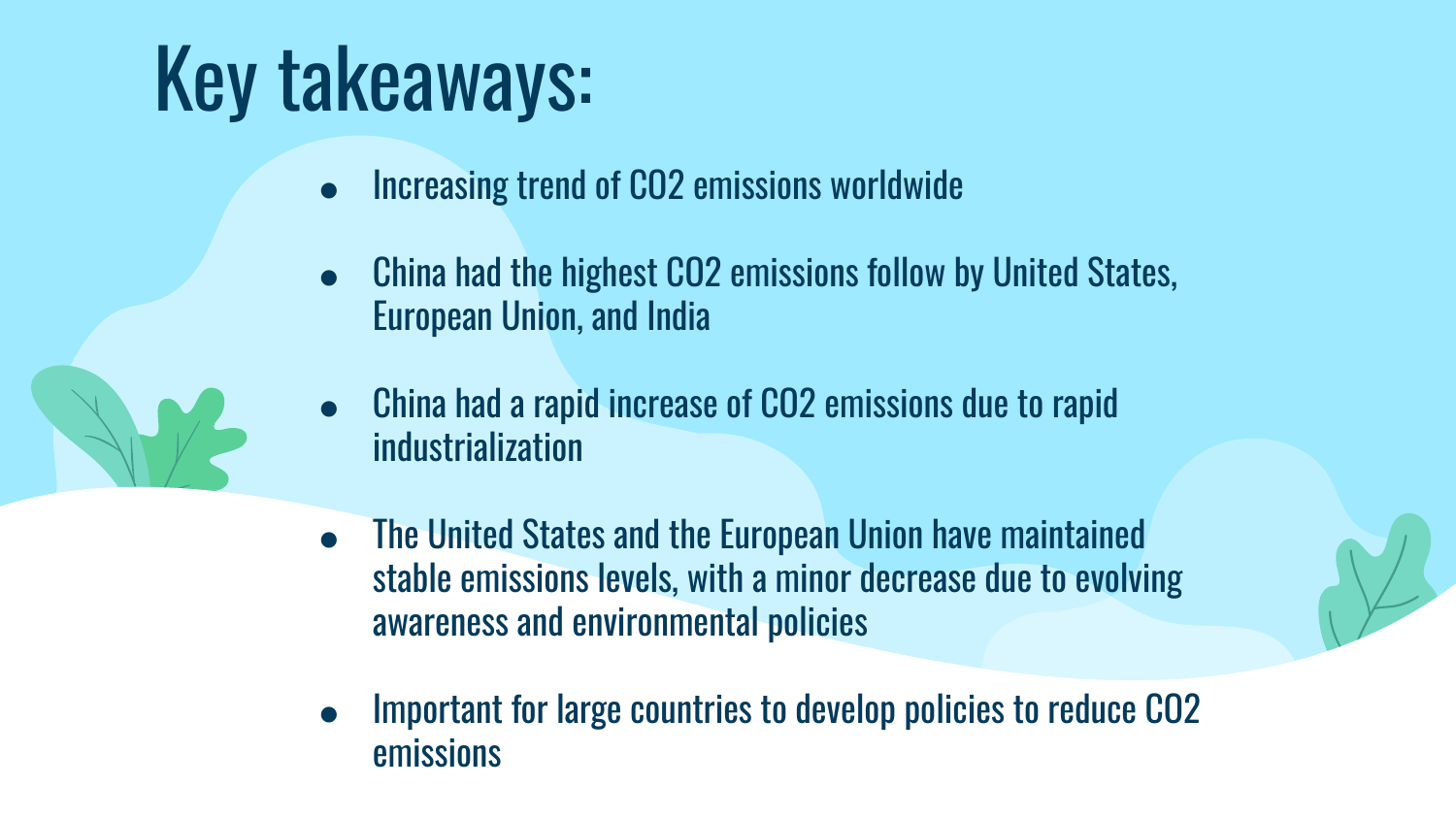

Key takeaways:
Increasing trend of CO2 emissions worldwide

China had the highest CO2 emissions follow by United States, European Union, and India

China had a rapid increase of CO2 emissions due to rapid industrialization

The United States and the European Union have maintained stable emissions levels, with a minor decrease due to evolving awareness and environmental policies

Important for large countries to develop policies to reduce CO2 emissions